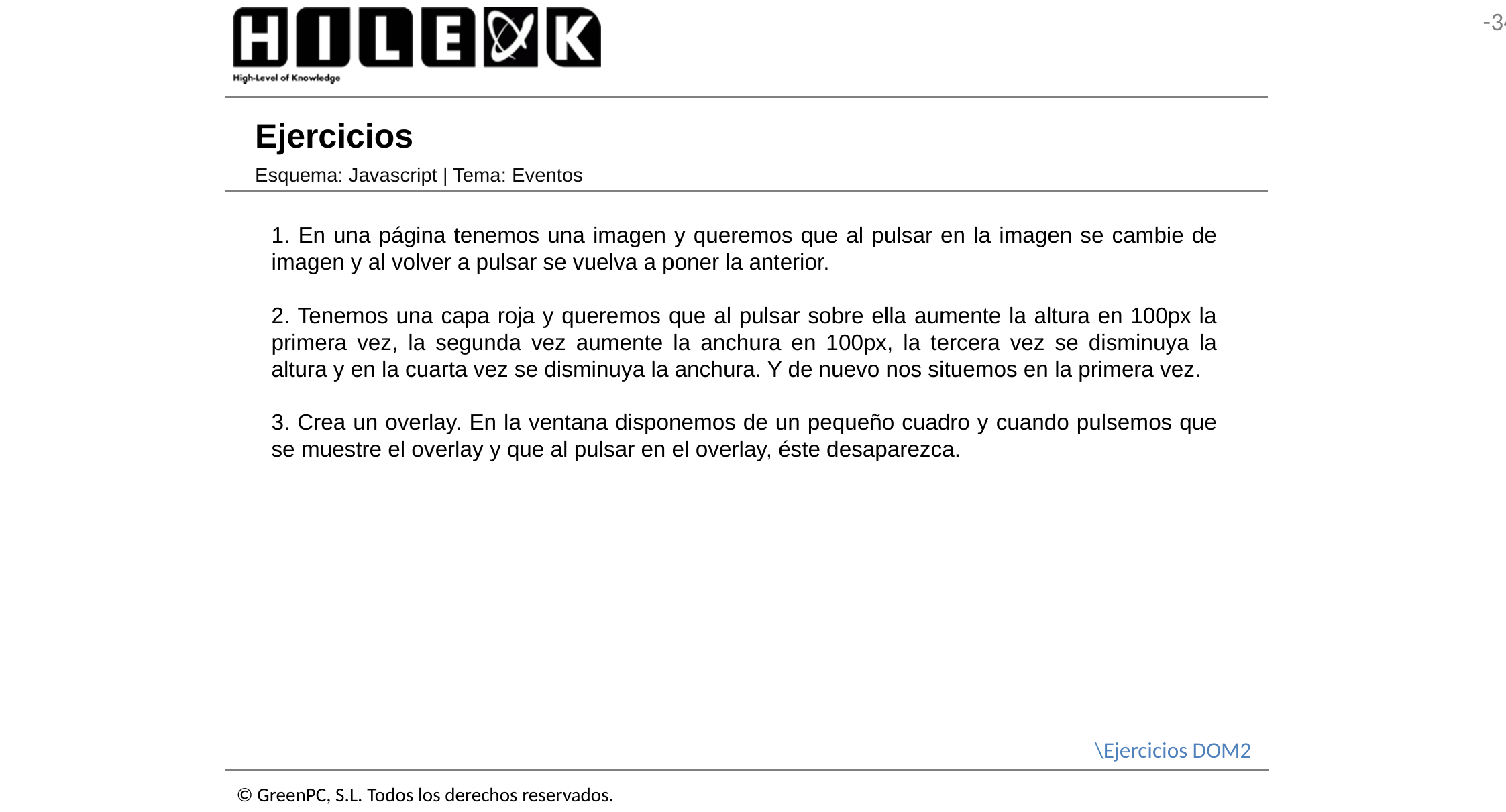

# Ejercicios
Esquema: Javascript | Tema: Eventos
1. En una página tenemos una imagen y queremos que al pulsar en la imagen se cambie de imagen y al volver a pulsar se vuelva a poner la anterior.

2. Tenemos una capa roja y queremos que al pulsar sobre ella aumente la altura en 100px la primera vez, la segunda vez aumente la anchura en 100px, la tercera vez se disminuya la altura y en la cuarta vez se disminuya la anchura. Y de nuevo nos situemos en la primera vez.

3. Crea un overlay. En la ventana disponemos de un pequeño cuadro y cuando pulsemos que se muestre el overlay y que al pulsar en el overlay, éste desaparezca.
\Ejercicios DOM2